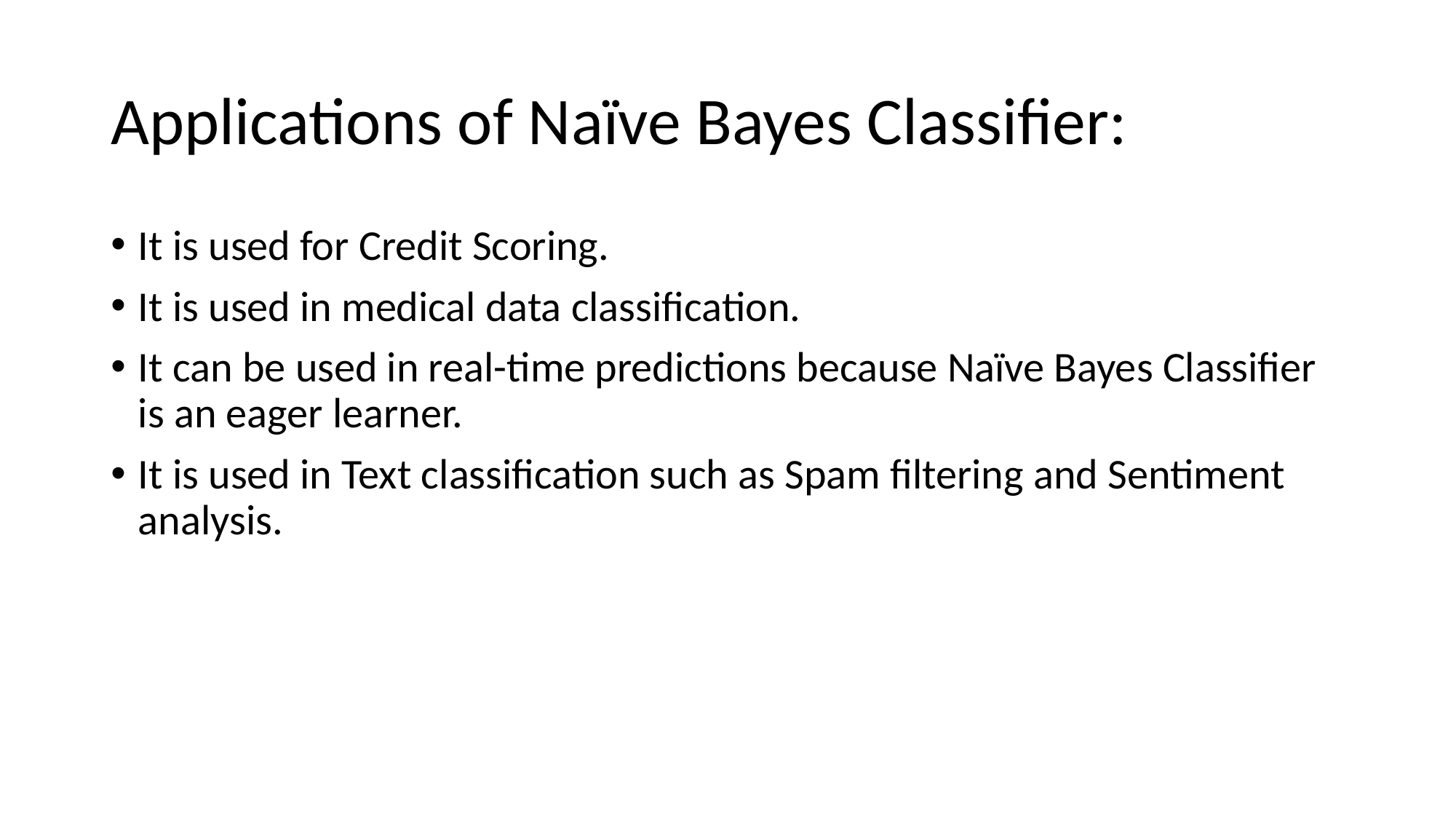

# Applications of Naïve Bayes Classifier:
It is used for Credit Scoring.
It is used in medical data classification.
It can be used in real-time predictions because Naïve Bayes Classifier is an eager learner.
It is used in Text classification such as Spam filtering and Sentiment analysis.